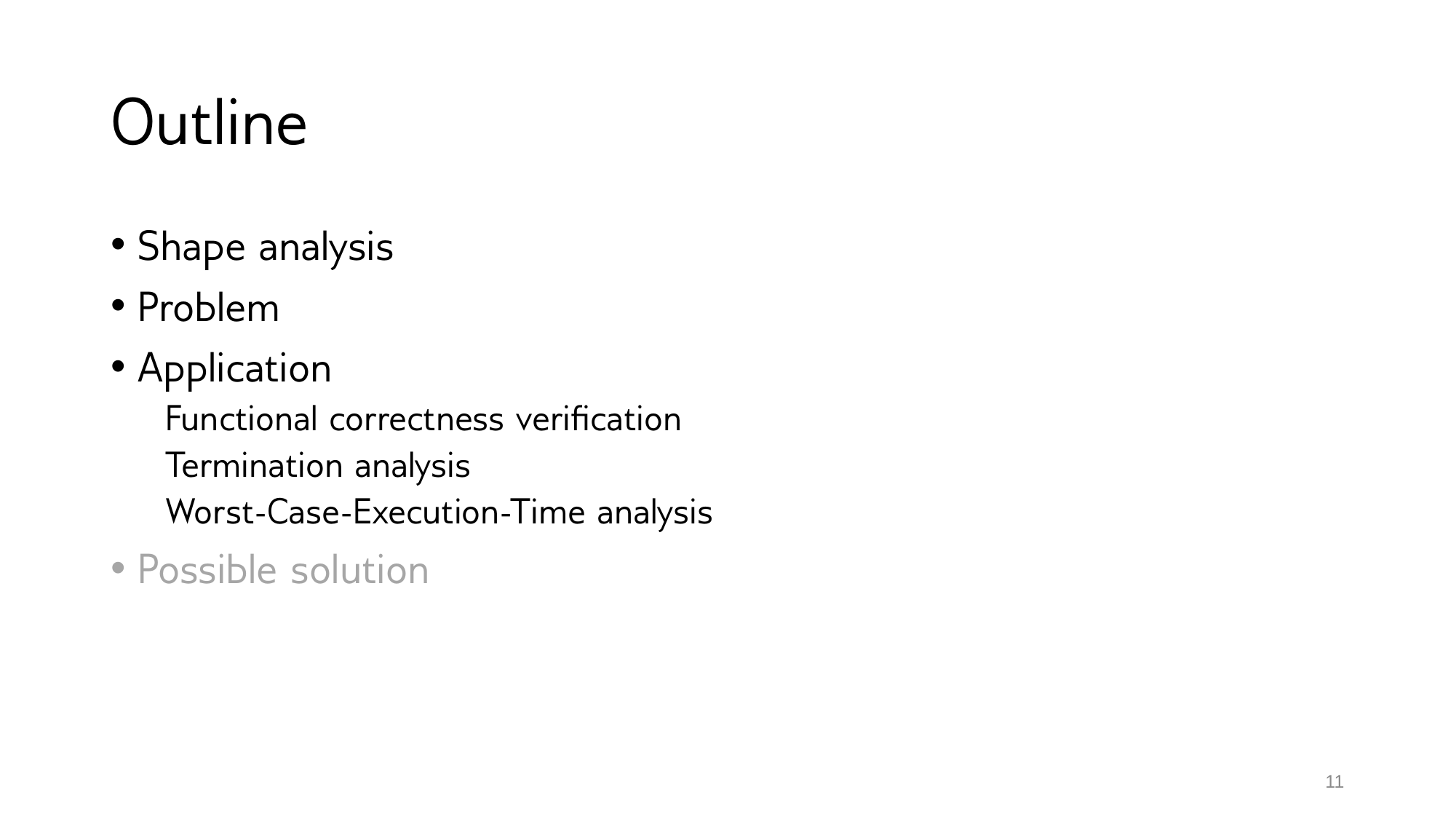

# Outline
Shape analysis
Problem
Application
Functional correctness verification
Termination analysis
Worst-Case-Execution-Time analysis
Possible solution
11